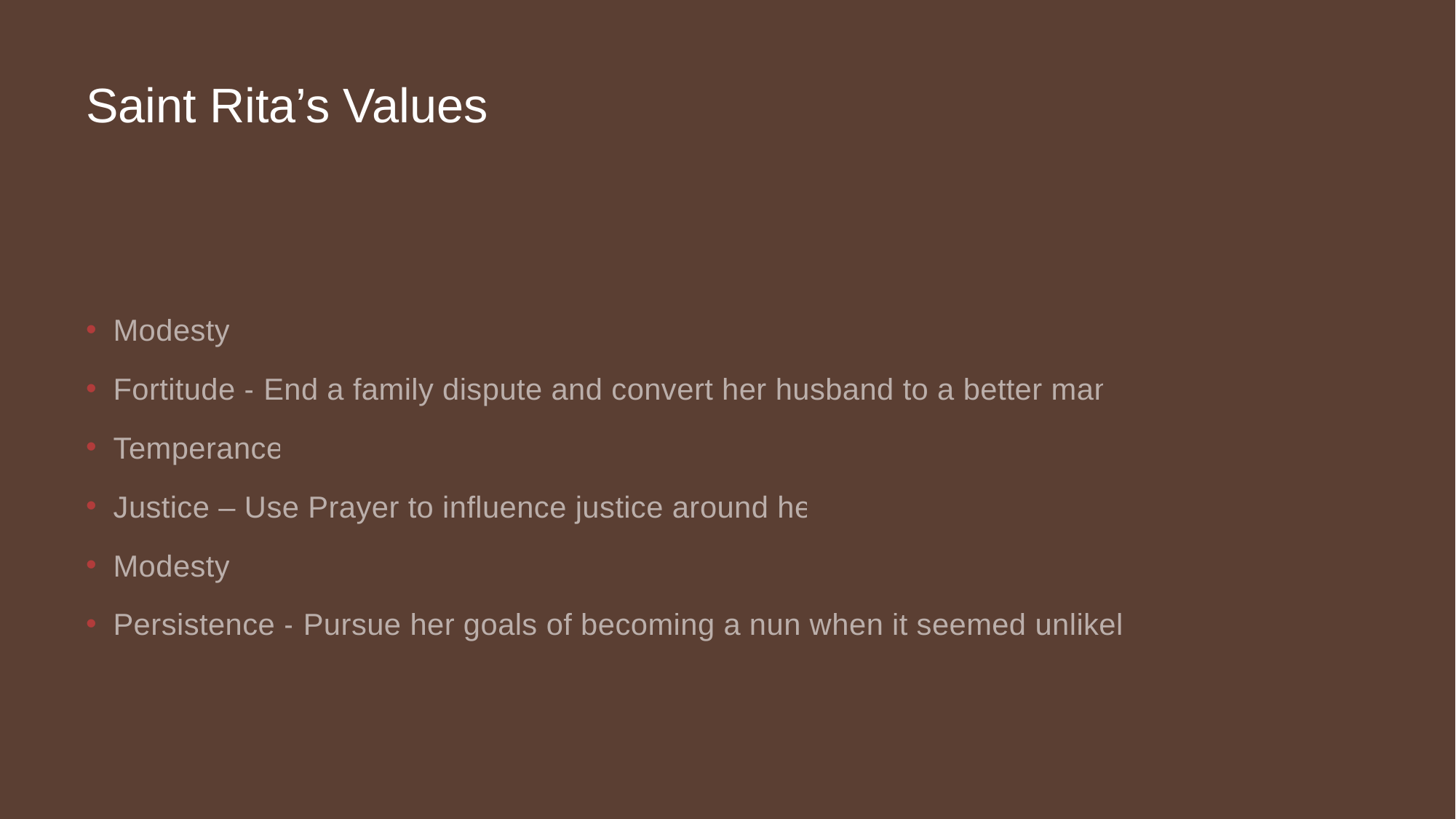

# Saint Rita’s Values
Modesty
Fortitude - End a family dispute and convert her husband to a better man.
Temperance
Justice – Use Prayer to influence justice around her
Modesty
Persistence - Pursue her goals of becoming a nun when it seemed unlikely